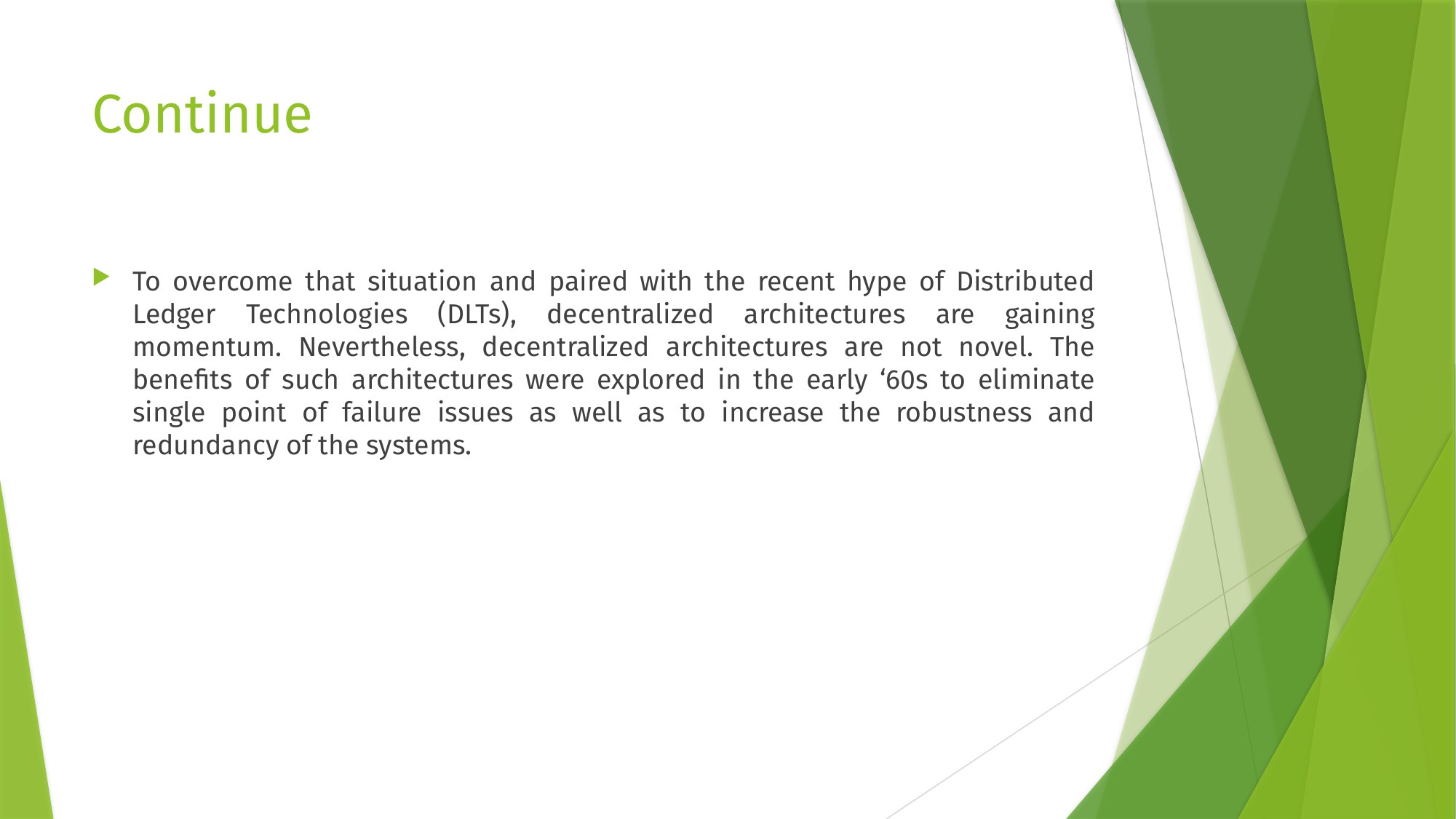

# Continue
To overcome that situation and paired with the recent hype of Distributed Ledger Technologies (DLTs), decentralized architectures are gaining momentum. Nevertheless, decentralized architectures are not novel. The benefits of such architectures were explored in the early ‘60s to eliminate single point of failure issues as well as to increase the robustness and redundancy of the systems.